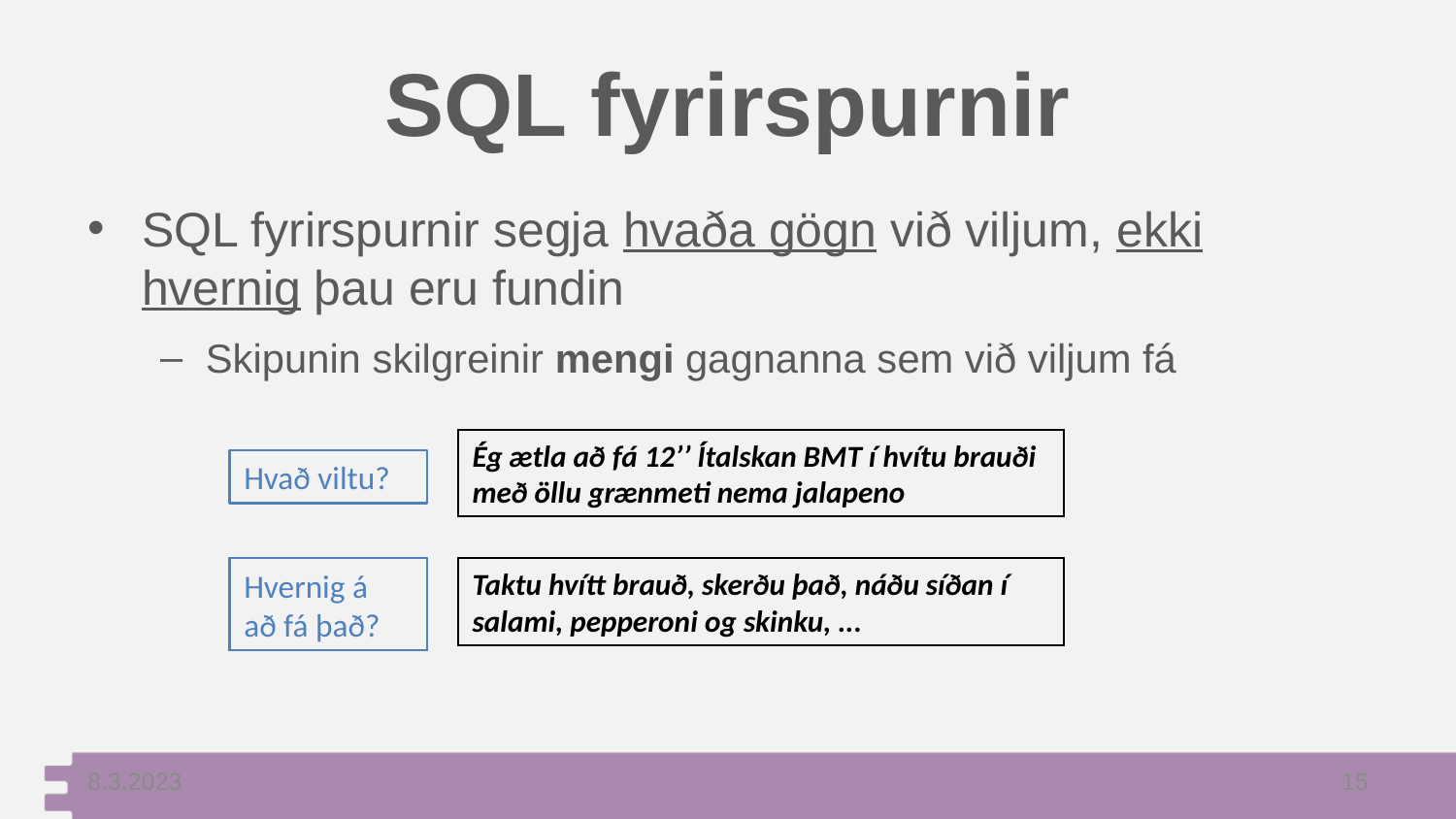

# SQL fyrirspurnir
SQL fyrirspurnir segja hvaða gögn við viljum, ekki hvernig þau eru fundin
Skipunin skilgreinir mengi gagnanna sem við viljum fá
Ég ætla að fá 12’’ Ítalskan BMT í hvítu brauði með öllu grænmeti nema jalapeno
Hvað viltu?
Hvernig á
að fá það?
Taktu hvítt brauð, skerðu það, náðu síðan í salami, pepperoni og skinku, ...
8.3.2023
15